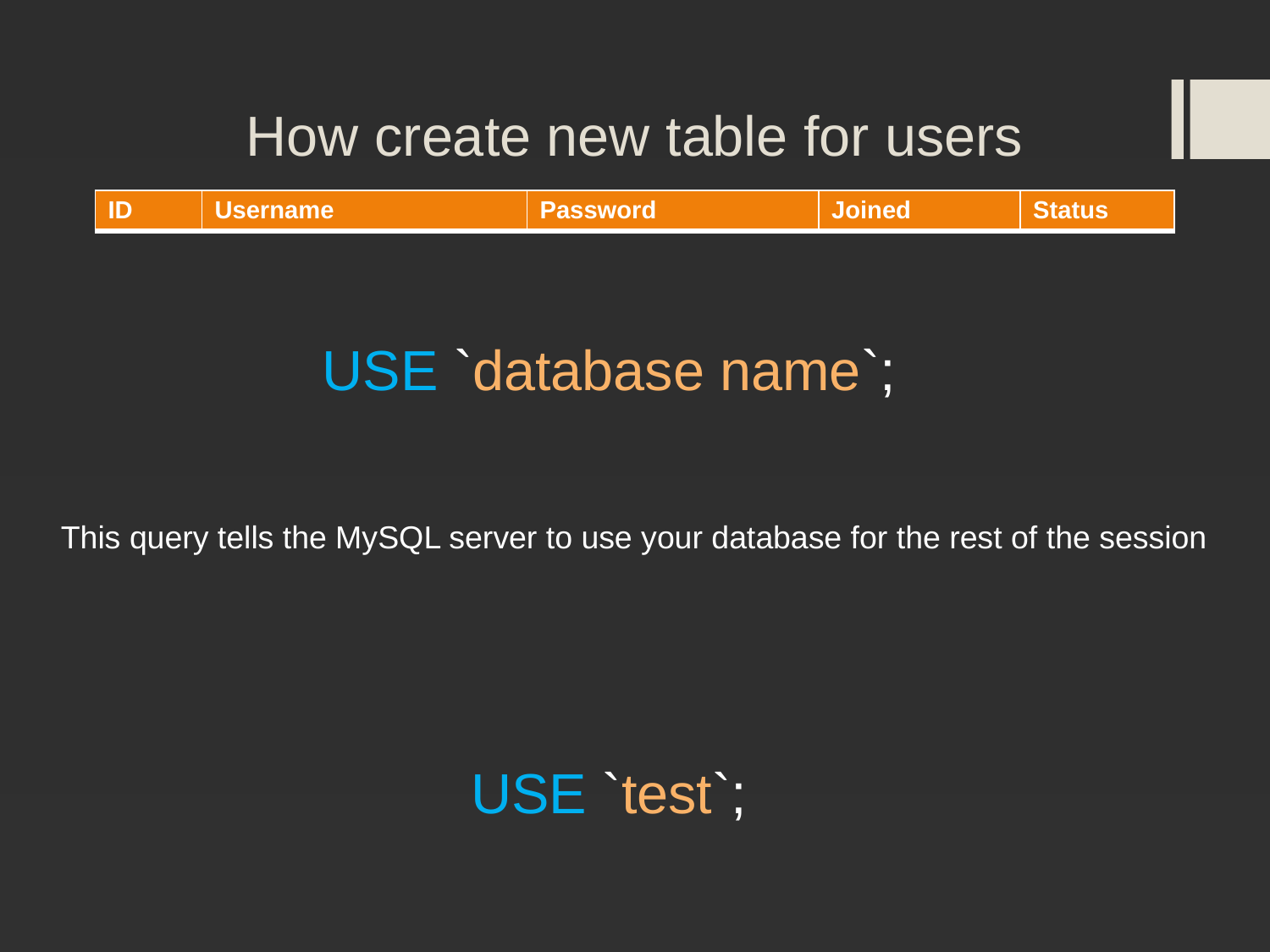

# How create new table for users
| ID | Username | Password | Joined | Status |
| --- | --- | --- | --- | --- |
USE `database name`;
This query tells the MySQL server to use your database for the rest of the session
USE `test`;